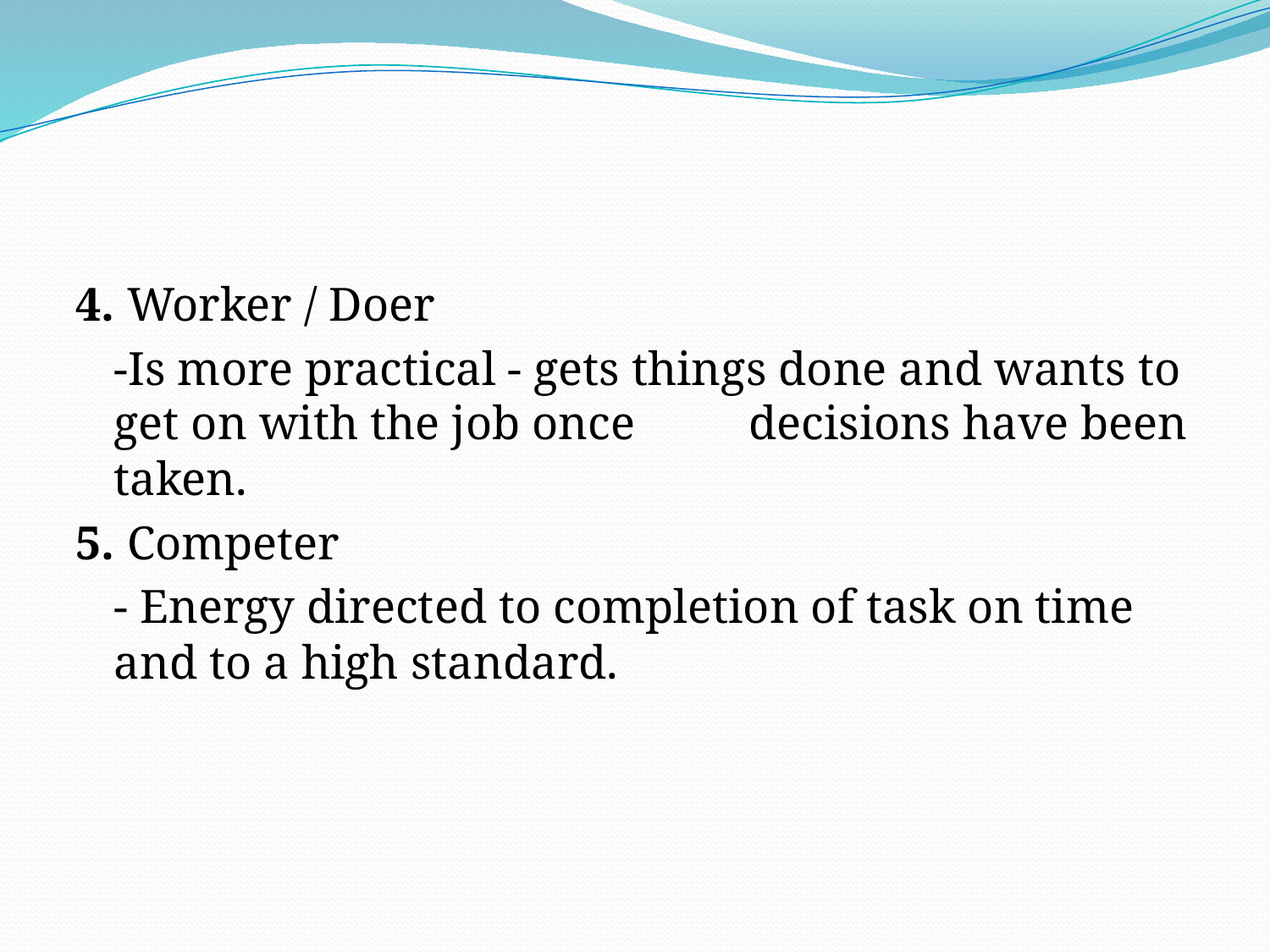

#
4. Worker / Doer
	-Is more practical - gets things done and wants to get on with the job once 	decisions have been taken.
5. Competer
	- Energy directed to completion of task on time and to a high standard.